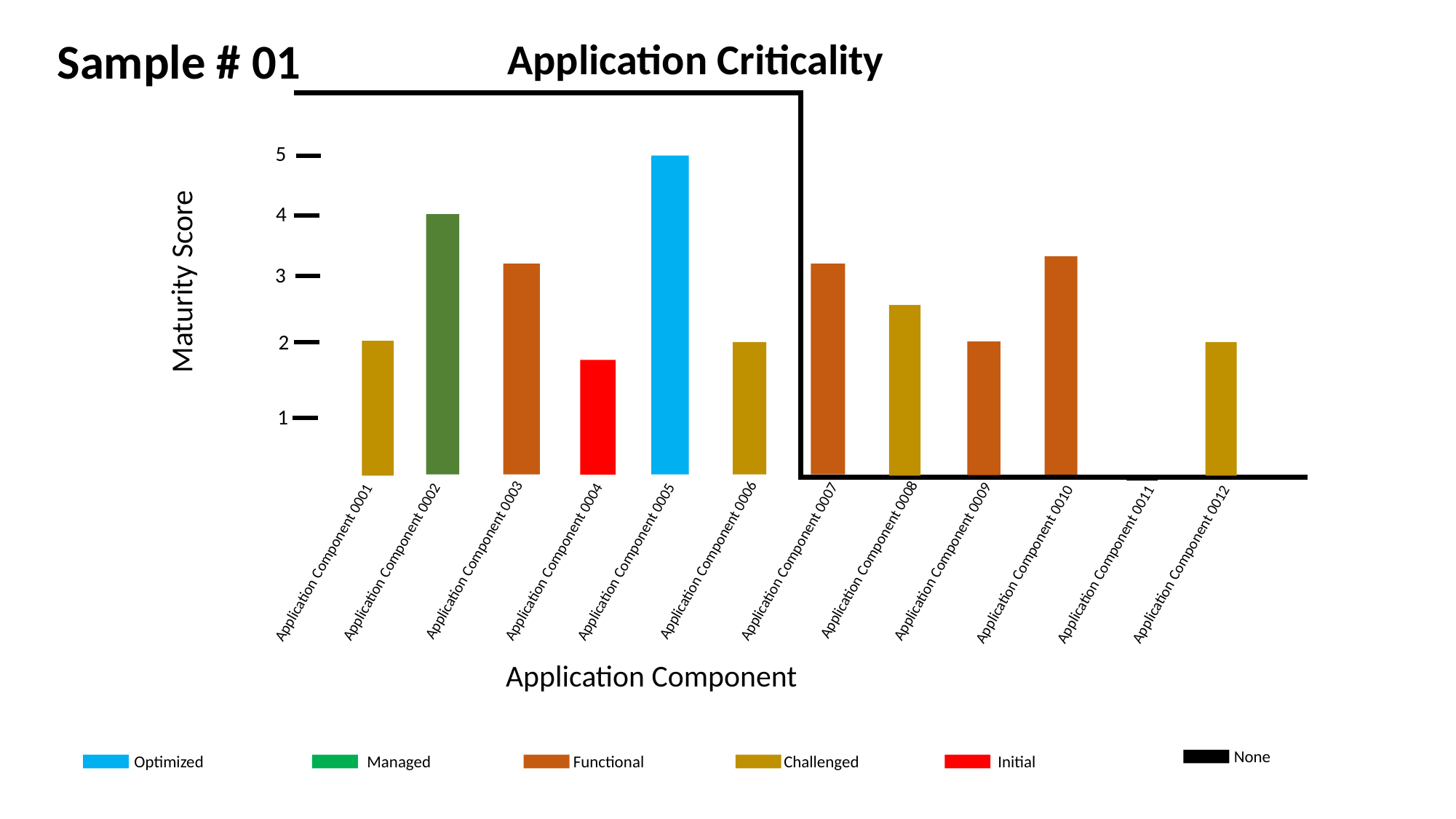

Sample # 01
Application Criticality
Maturity Score
5

4

3

2

1

Application Component 0008
Application Component 0006
Application Component 0003
Application Component 0007
Application Component 0009
Application Component 0002
Application Component 0005
Application Component 0004
Application Component 0001
Application Component 0010
Application Component 0011
Application Component 0012
Application Component
None
Optimized
Managed
Functional
Challenged
Initial